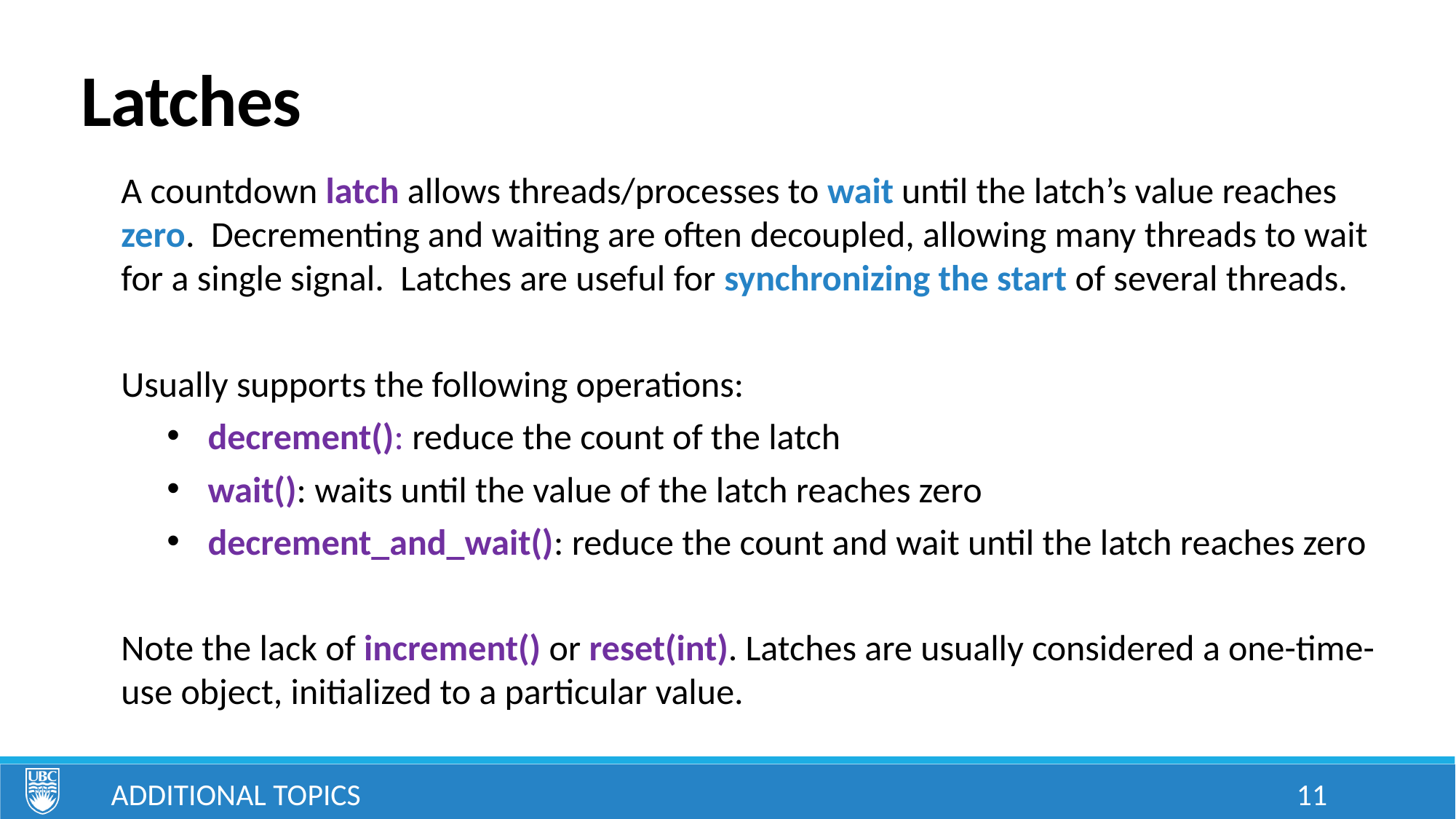

# Latches
A countdown latch allows threads/processes to wait until the latch’s value reaches zero.  Decrementing and waiting are often decoupled, allowing many threads to wait for a single signal.  Latches are useful for synchronizing the start of several threads.

Usually supports the following operations:
decrement(): reduce the count of the latch
wait(): waits until the value of the latch reaches zero
decrement_and_wait(): reduce the count and wait until the latch reaches zero

Note the lack of increment() or reset(int). Latches are usually considered a one-time-use object, initialized to a particular value.
Additional Topics
11